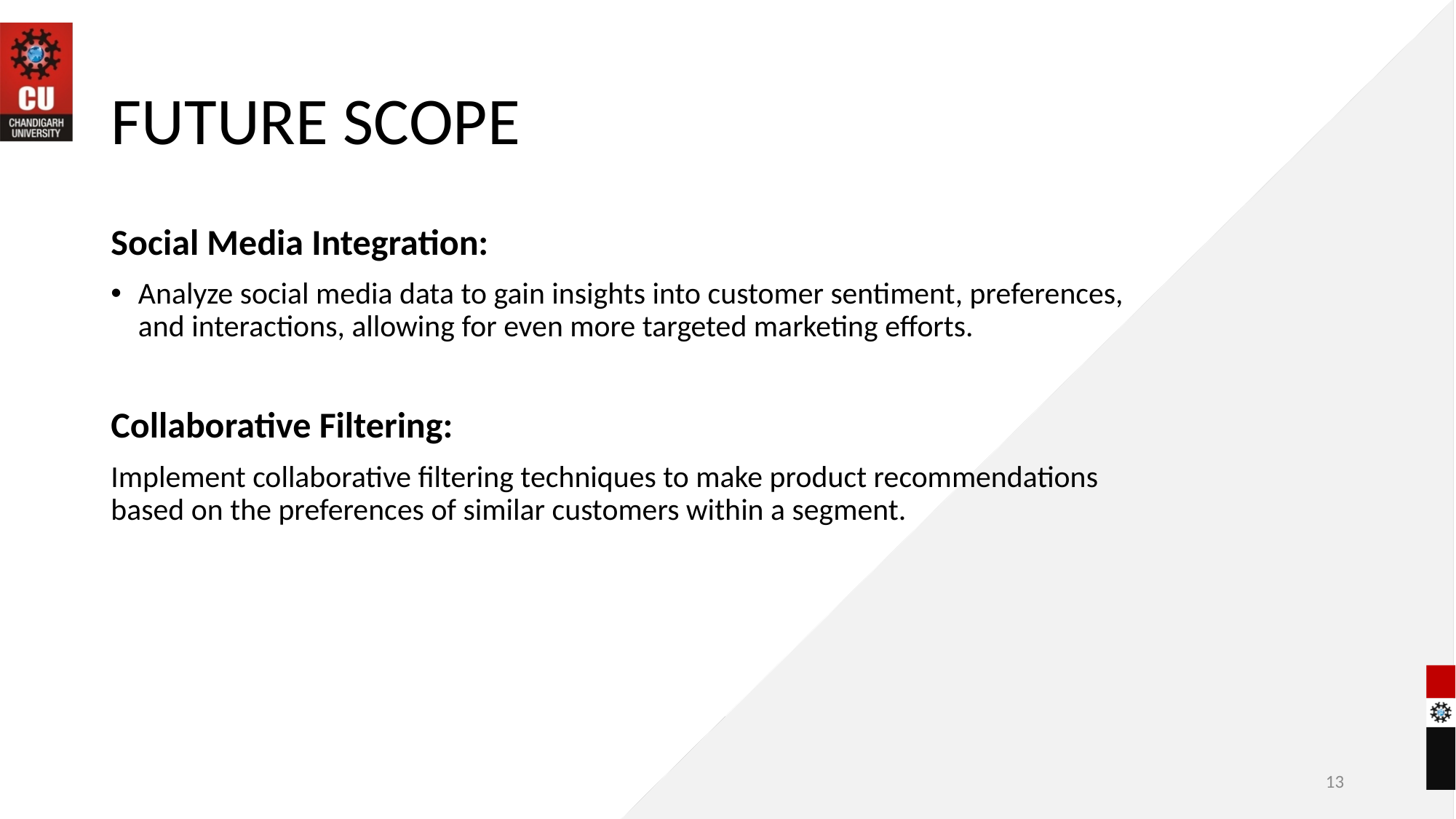

# FUTURE SCOPE
Social Media Integration:
Analyze social media data to gain insights into customer sentiment, preferences, and interactions, allowing for even more targeted marketing efforts.

Collaborative Filtering:
Implement collaborative filtering techniques to make product recommendations based on the preferences of similar customers within a segment.

13